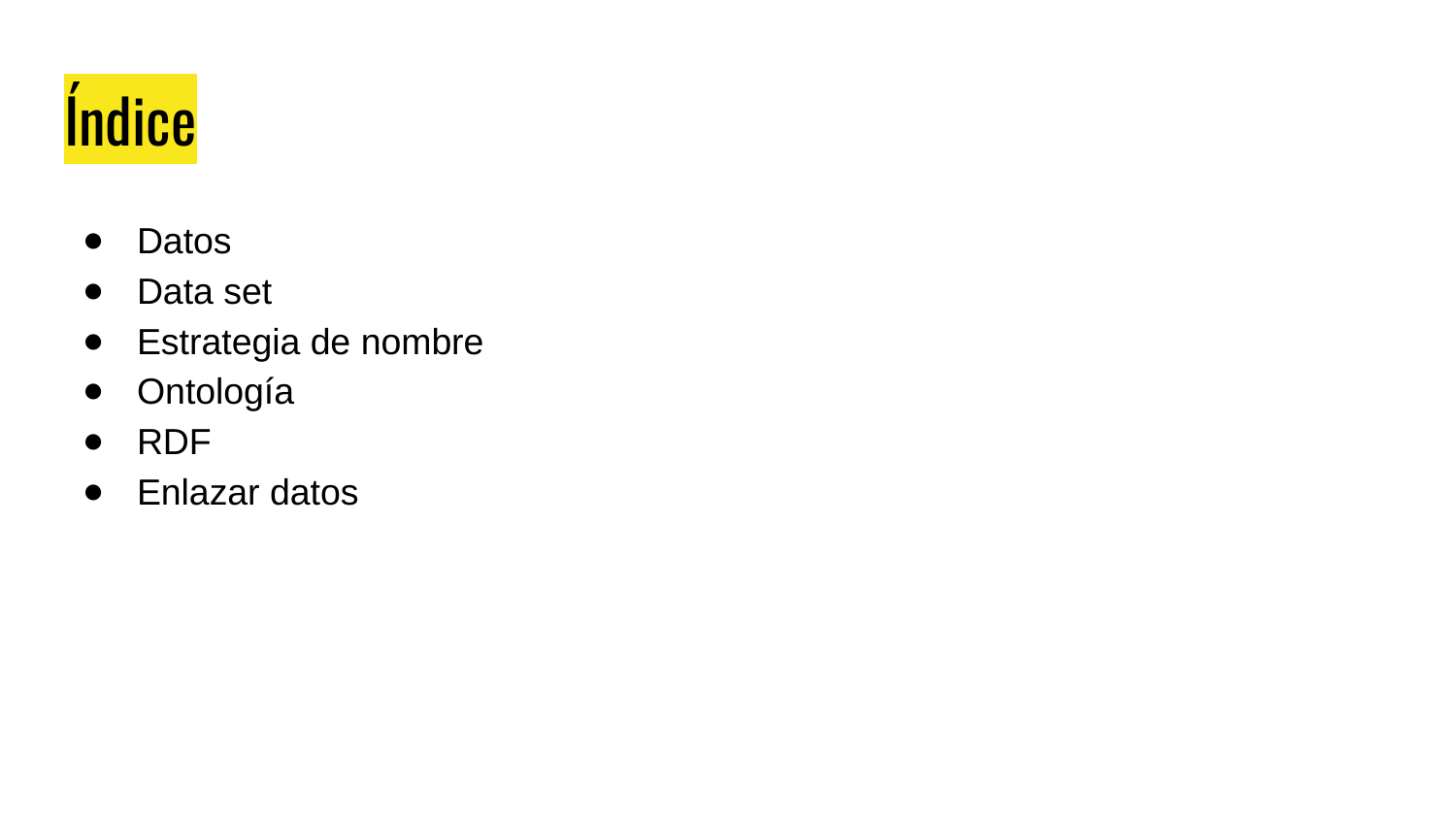

# Índice
Datos
Data set
Estrategia de nombre
Ontología
RDF
Enlazar datos